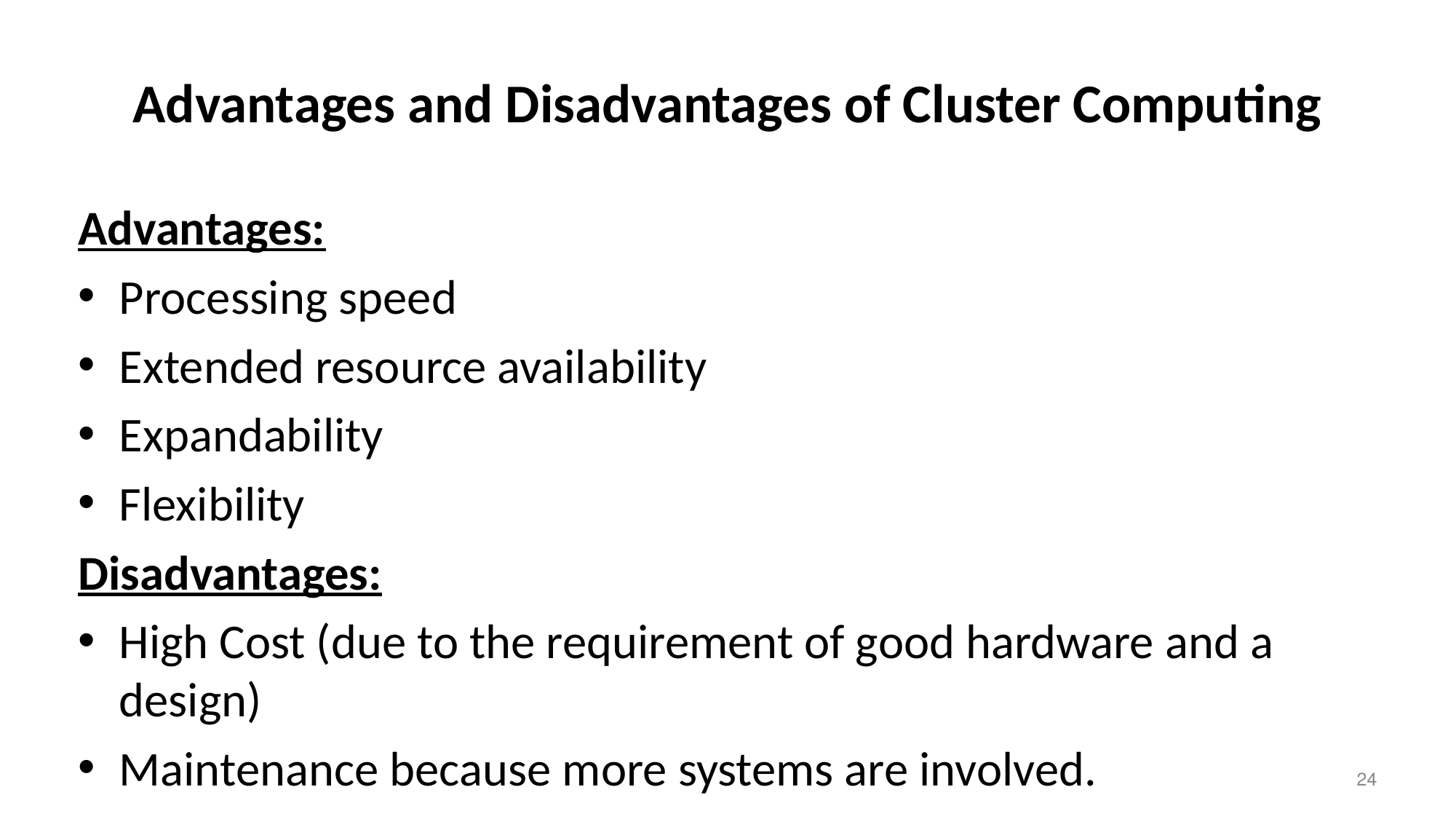

# Advantages and Disadvantages of Cluster Computing
Advantages:
Processing speed
Extended resource availability
Expandability
Flexibility
Disadvantages:
High Cost (due to the requirement of good hardware and a design)
Maintenance because more systems are involved.

24